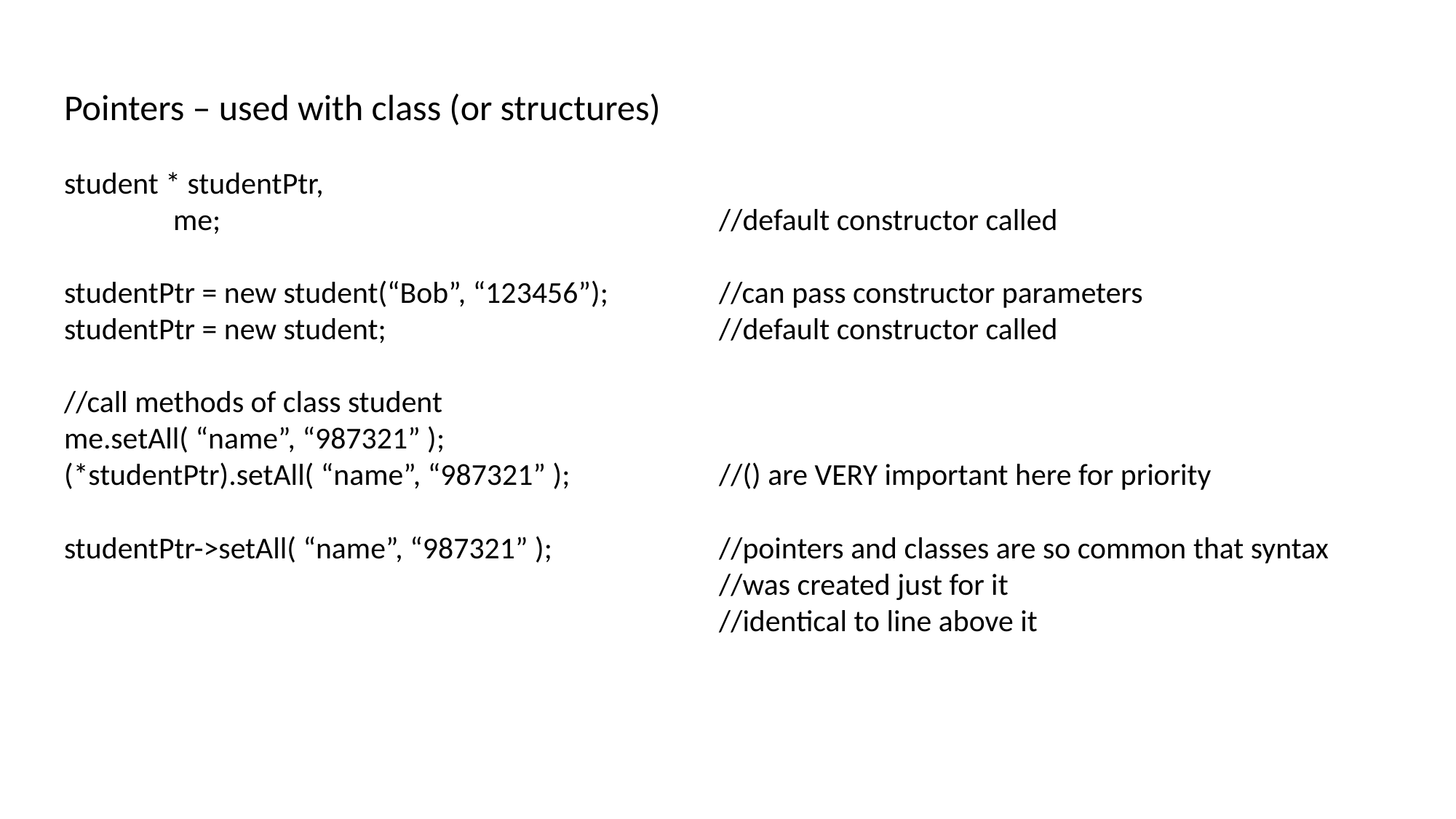

Pointers – used with class (or structures)
student * studentPtr,
	me;					//default constructor called
studentPtr = new student(“Bob”, “123456”);		//can pass constructor parameters
studentPtr = new student;				//default constructor called
//call methods of class student
me.setAll( “name”, “987321” );
(*studentPtr).setAll( “name”, “987321” );		//() are VERY important here for priority
studentPtr->setAll( “name”, “987321” );		//pointers and classes are so common that syntax
						//was created just for it
						//identical to line above it